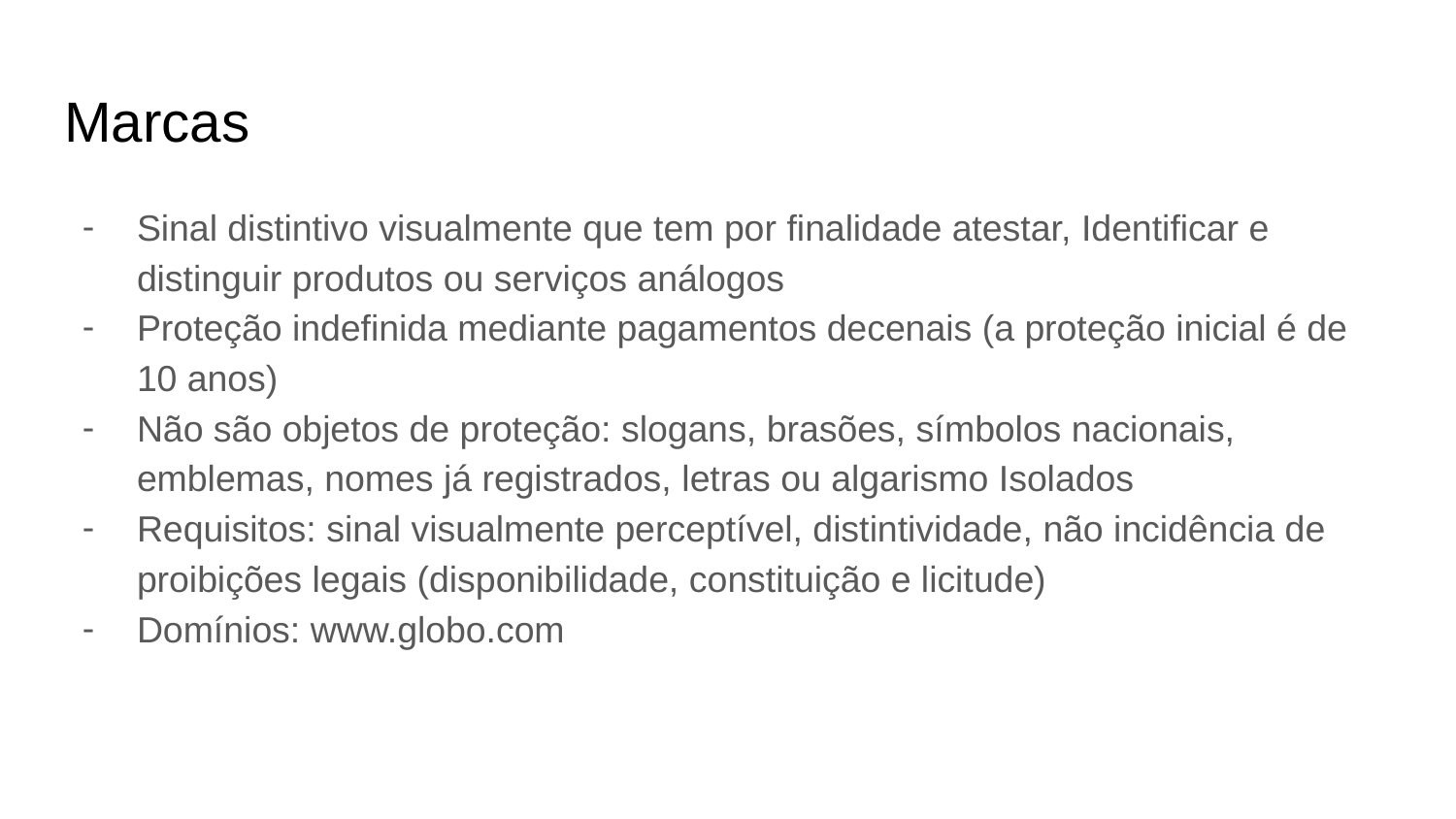

# Marcas
Sinal distintivo visualmente que tem por finalidade atestar, Identificar e distinguir produtos ou serviços análogos
Proteção indefinida mediante pagamentos decenais (a proteção inicial é de 10 anos)‏
Não são objetos de proteção: slogans, brasões, símbolos nacionais, emblemas, nomes já registrados, letras ou algarismo Isolados
Requisitos: sinal visualmente perceptível, distintividade, não incidência de proibições legais (disponibilidade, constituição e licitude)
Domínios: www.globo.com‏

                 Marcas

Sinal distintivo visualmente que tem por finalidade atestar,
Identificar e distinguir produtos ou serviços análogos
Proteção indefinida mediante pagamentos decenais
(a proteção inicial é de 10 anos)‏
Não são objetos de proteção: slogans, brasões, símbolos
nacionais, emblemas, nomes já registrados, letras ou algarismo
Isolados
Requisitos: sinal visualmente perceptível, distintividade,
não incidência de proibições legais (disponibilidade,
constituição e licitude)‏